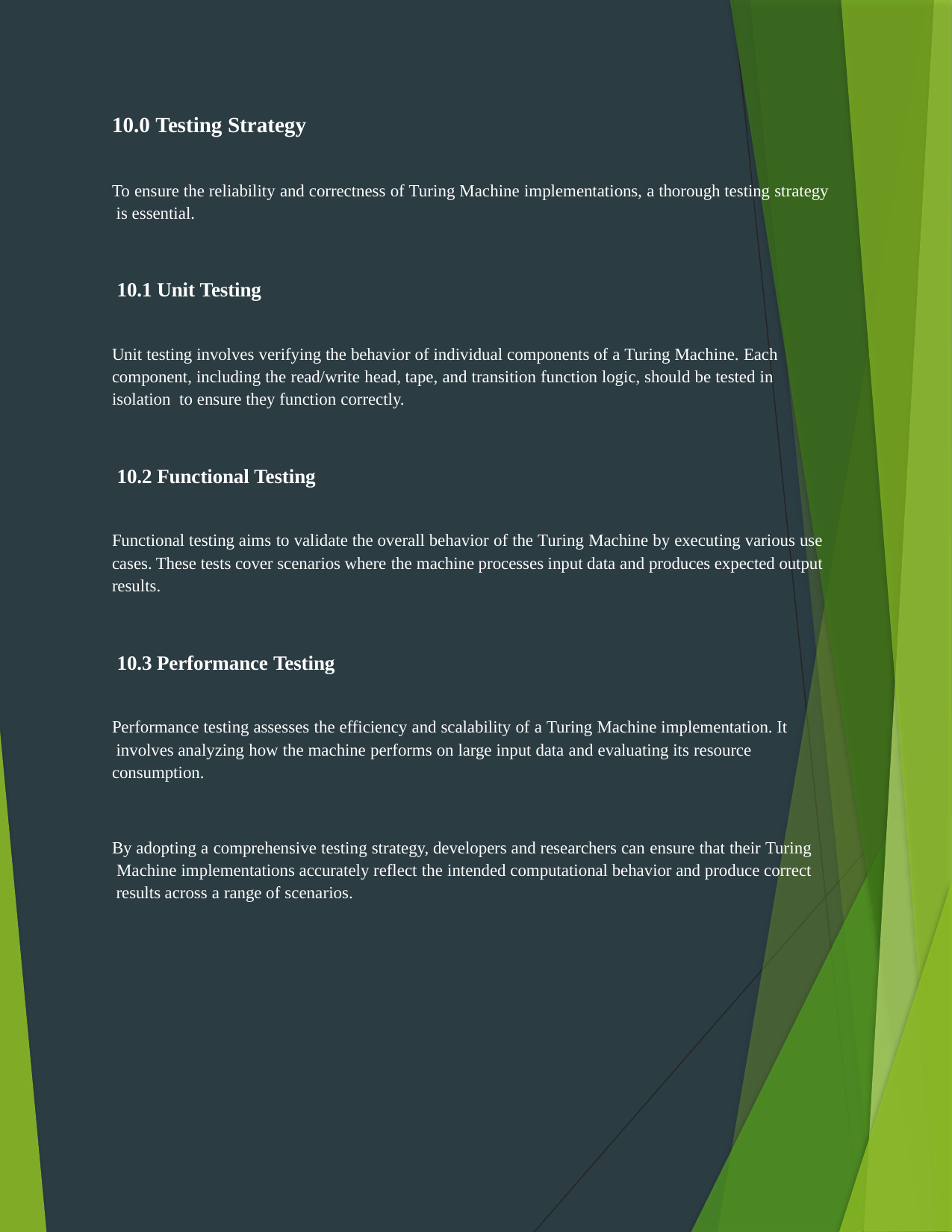

10.0 Testing Strategy

To ensure the reliability and correctness of Turing Machine implementations, a thorough testing strategy  is essential.
10.1 Unit Testing

Unit testing involves verifying the behavior of individual components of a Turing Machine. Each  component, including the read/write head, tape, and transition function logic, should be tested in isolation  to ensure they function correctly.
10.2 Functional Testing

Functional testing aims to validate the overall behavior of the Turing Machine by executing various use  cases. These tests cover scenarios where the machine processes input data and produces expected output  results.
10.3 Performance Testing

Performance testing assesses the efficiency and scalability of a Turing Machine implementation. It  involves analyzing how the machine performs on large input data and evaluating its resource  consumption.
By adopting a comprehensive testing strategy, developers and researchers can ensure that their Turing  Machine implementations accurately reflect the intended computational behavior and produce correct  results across a range of scenarios.